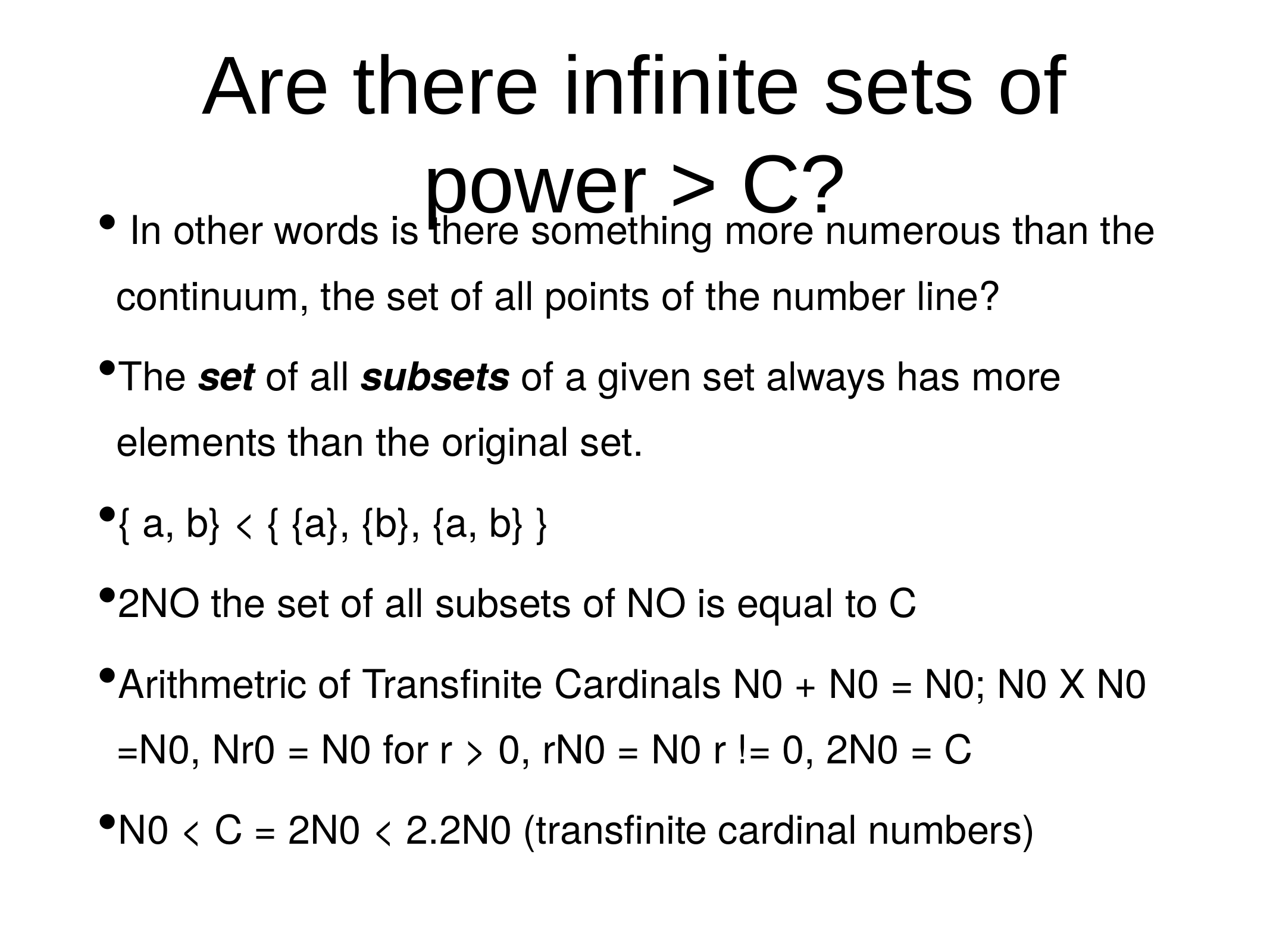

# Are there infinite sets of power > C?
 In other words is there something more numerous than the continuum, the set of all points of the number line?
The set of all subsets of a given set always has more elements than the original set.
{ a, b} < { {a}, {b}, {a, b} }
2NO the set of all subsets of NO is equal to C
Arithmetric of Transfinite Cardinals N0 + N0 = N0; N0 X N0 =N0, Nr0 = N0 for r > 0, rN0 = N0 r != 0, 2N0 = C
N0 < C = 2N0 < 2.2N0 (transfinite cardinal numbers)